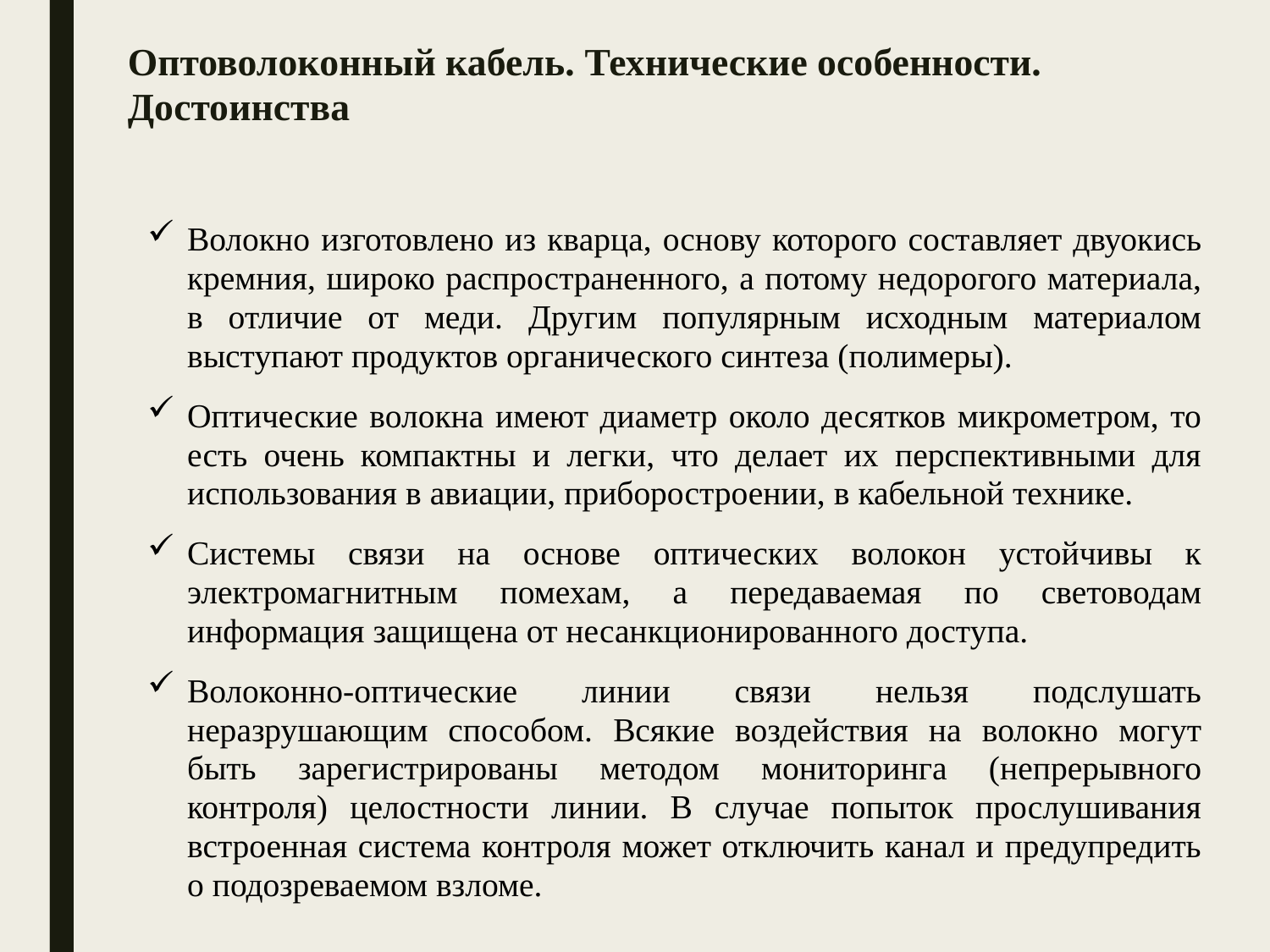

# Оптоволоконный кабель. Технические особенности. Достоинства
Волокно изготовлено из кварца, основу которого составляет двуокись кремния, широко распространенного, а потому недорогого материала, в отличие от меди. Другим популярным исходным материалом выступают продуктов органического синтеза (полимеры).
Оптические волокна имеют диаметр около десятков микрометром, то есть очень компактны и легки, что делает их перспективными для использования в авиации, приборостроении, в кабельной технике.
Системы связи на основе оптических волокон устойчивы к электромагнитным помехам, а передаваемая по световодам информация защищена от несанкционированного доступа.
Волоконно-оптические линии связи нельзя подслушать неразрушающим способом. Всякие воздействия на волокно могут быть зарегистрированы методом мониторинга (непрерывного контроля) целостности линии. В случае попыток прослушивания встроенная система контроля может отключить канал и предупредить о подозреваемом взломе.